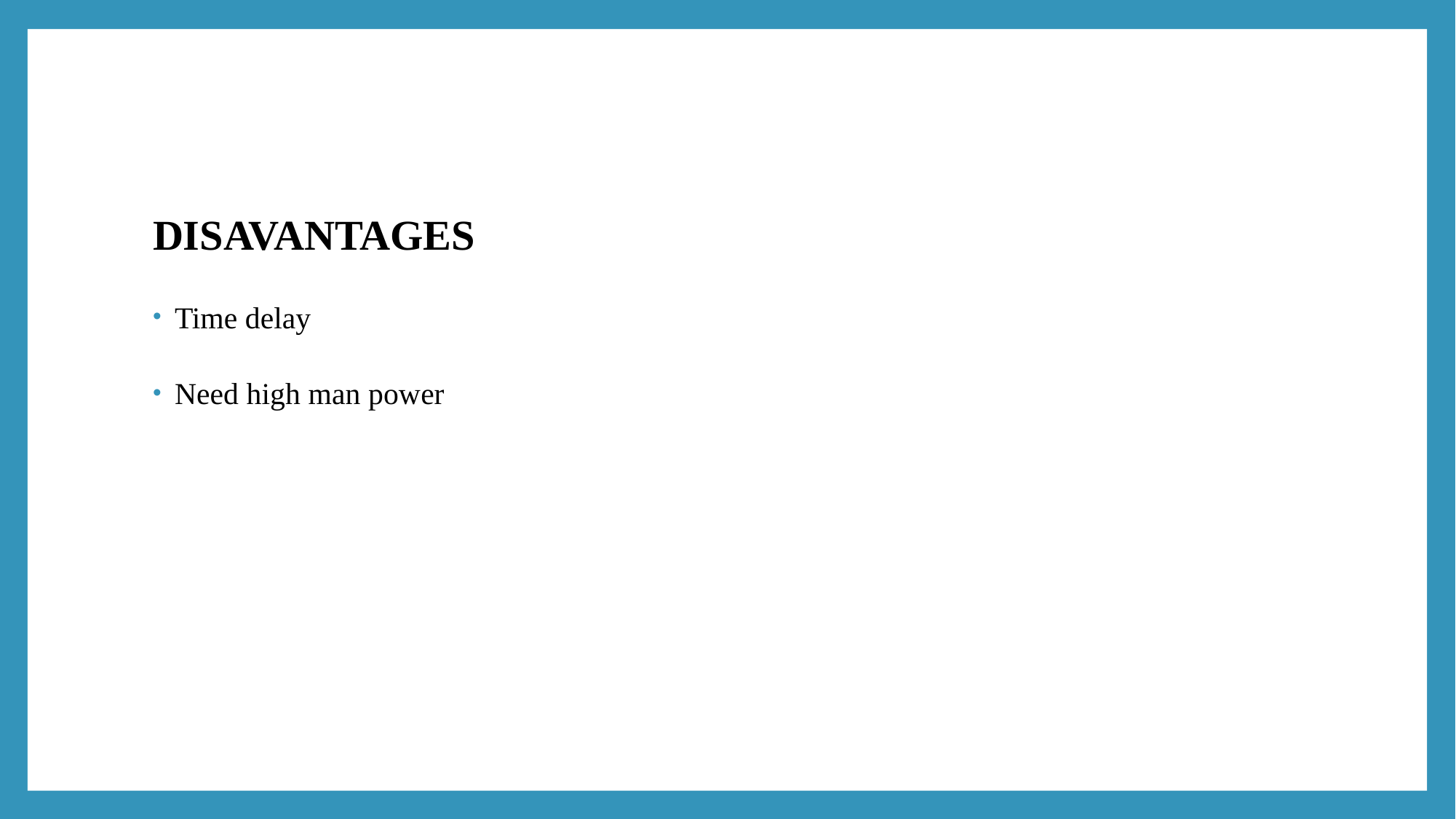

DISAVANTAGES
Time delay
Need high man power